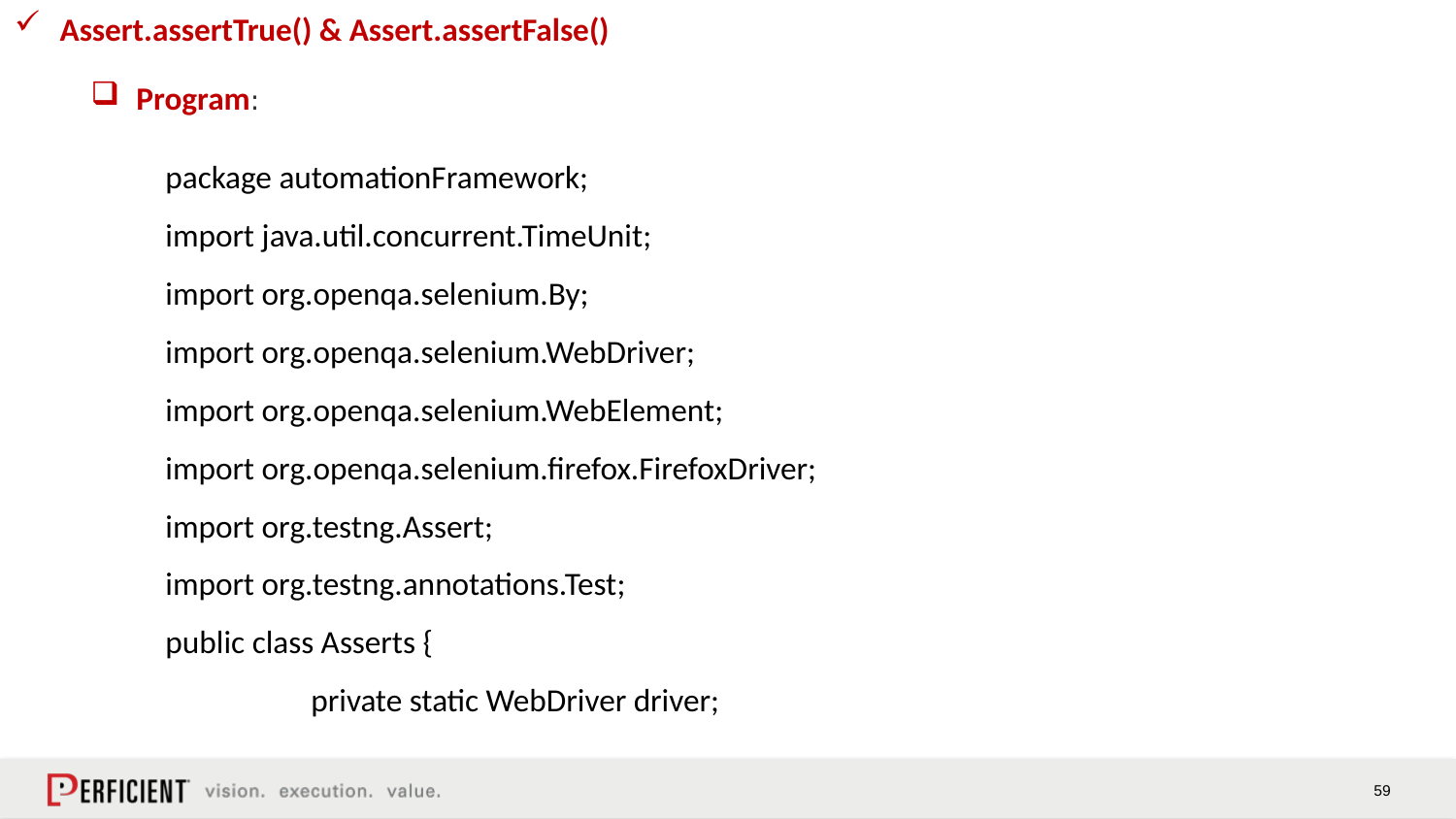

# Assert.assertTrue() & Assert.assertFalse()
Program:

package automationFramework;
import java.util.concurrent.TimeUnit;
import org.openqa.selenium.By;
import org.openqa.selenium.WebDriver;
import org.openqa.selenium.WebElement;
import org.openqa.selenium.firefox.FirefoxDriver;
import org.testng.Assert;
import org.testng.annotations.Test;
public class Asserts {
	private static WebDriver driver;